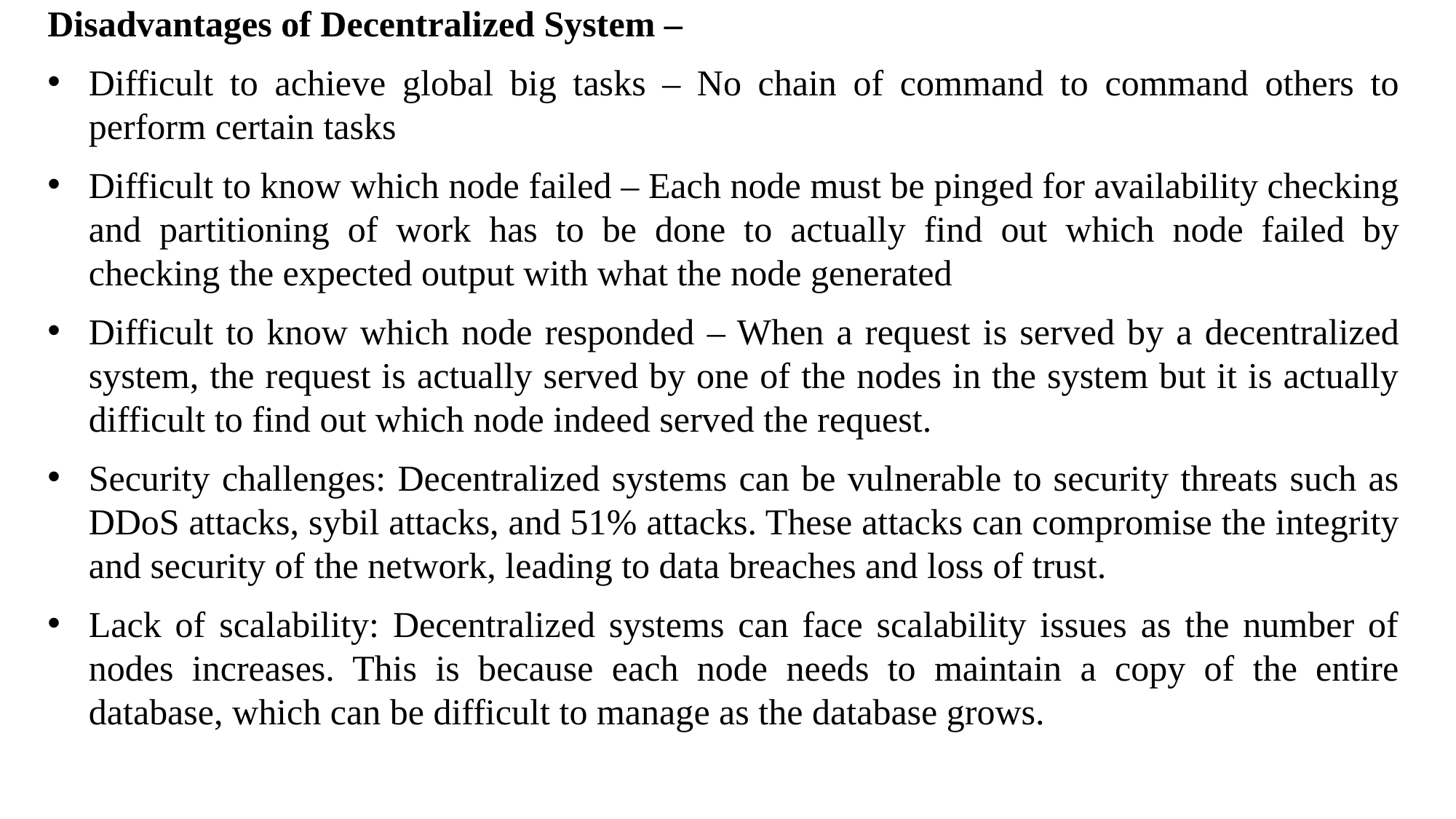

Disadvantages of Decentralized System –
Difficult to achieve global big tasks – No chain of command to command others to perform certain tasks
Difficult to know which node failed – Each node must be pinged for availability checking and partitioning of work has to be done to actually find out which node failed by checking the expected output with what the node generated
Difficult to know which node responded – When a request is served by a decentralized system, the request is actually served by one of the nodes in the system but it is actually difficult to find out which node indeed served the request.
Security challenges: Decentralized systems can be vulnerable to security threats such as DDoS attacks, sybil attacks, and 51% attacks. These attacks can compromise the integrity and security of the network, leading to data breaches and loss of trust.
Lack of scalability: Decentralized systems can face scalability issues as the number of nodes increases. This is because each node needs to maintain a copy of the entire database, which can be difficult to manage as the database grows.